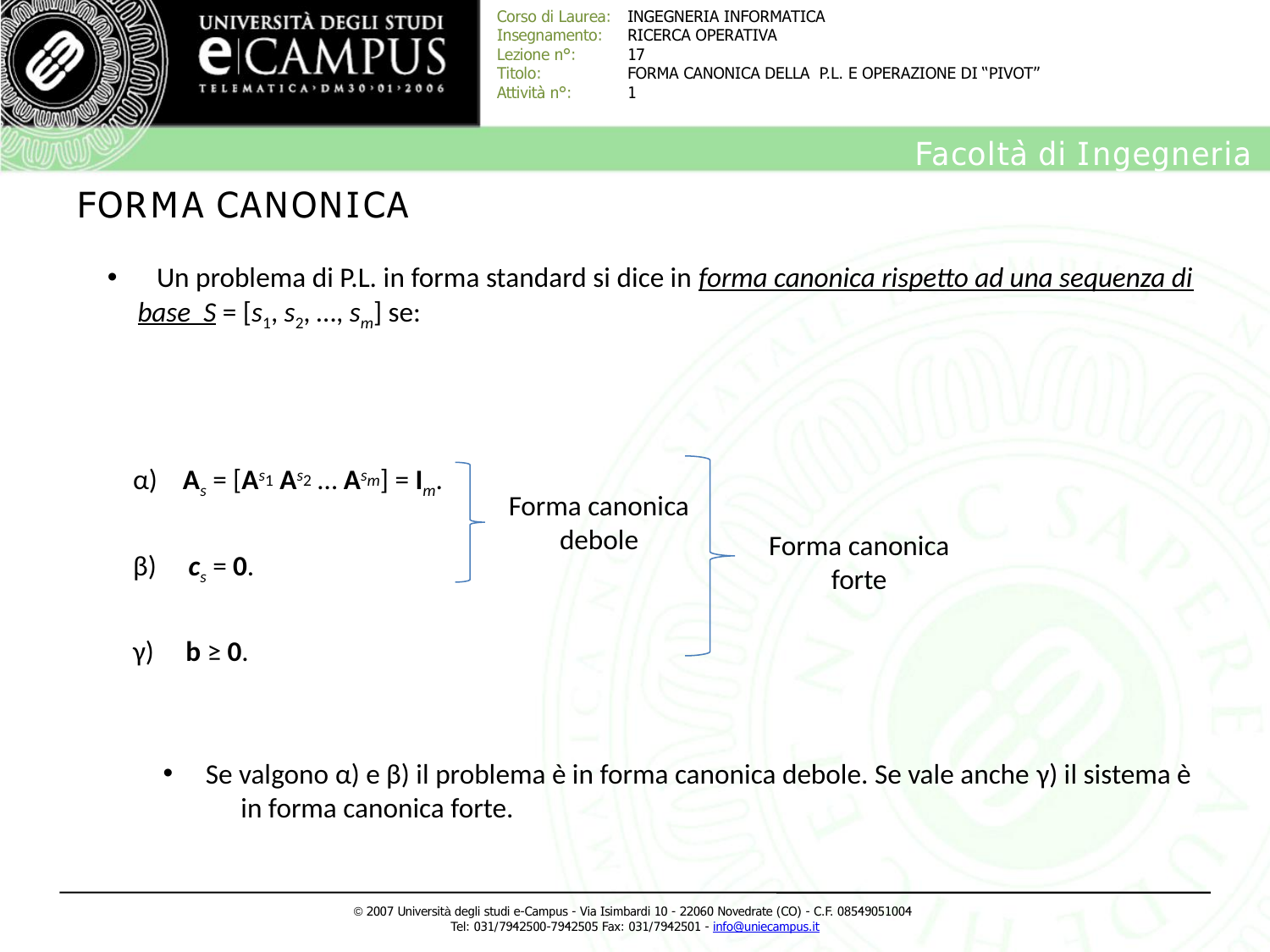

# FORMA CANONICA
   Un problema di P.L. in forma standard si dice in forma canonica rispetto ad una sequenza di base  S = [s1, s2, …, sm] se:

α)    As = [As1 As2 … Asm] = Im.

β)     cs = 0.

γ)     b ≥ 0.

  Se valgono α) e β) il problema è in forma canonica debole. Se vale anche γ) il sistema è in forma canonica forte.

Forma canonica
debole
Forma canonica
forte